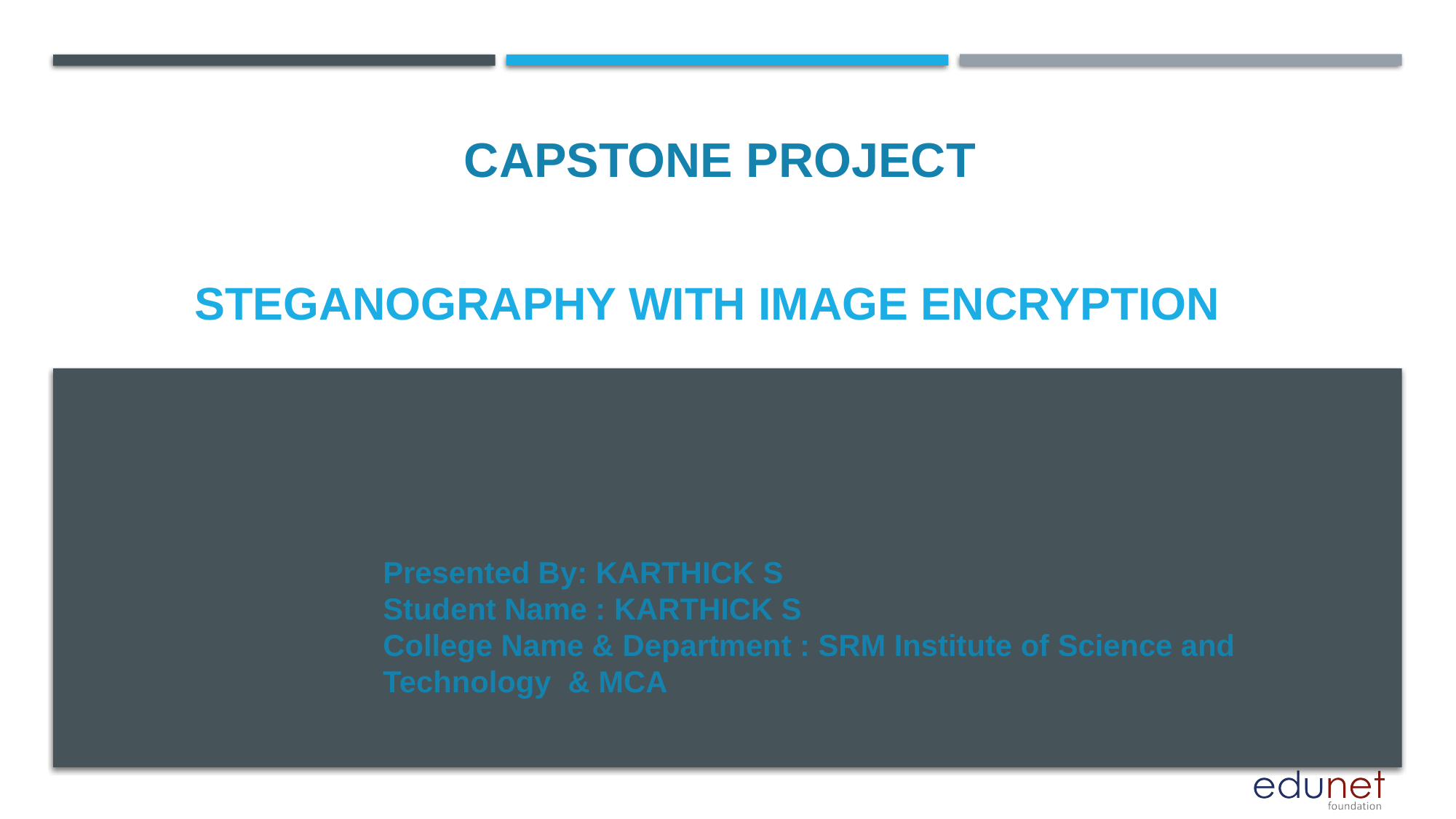

CAPSTONE PROJECT
# Steganography with Image Encryption
Presented By: KARTHICK S
Student Name : KARTHICK S
College Name & Department : SRM Institute of Science and Technology  & MCA